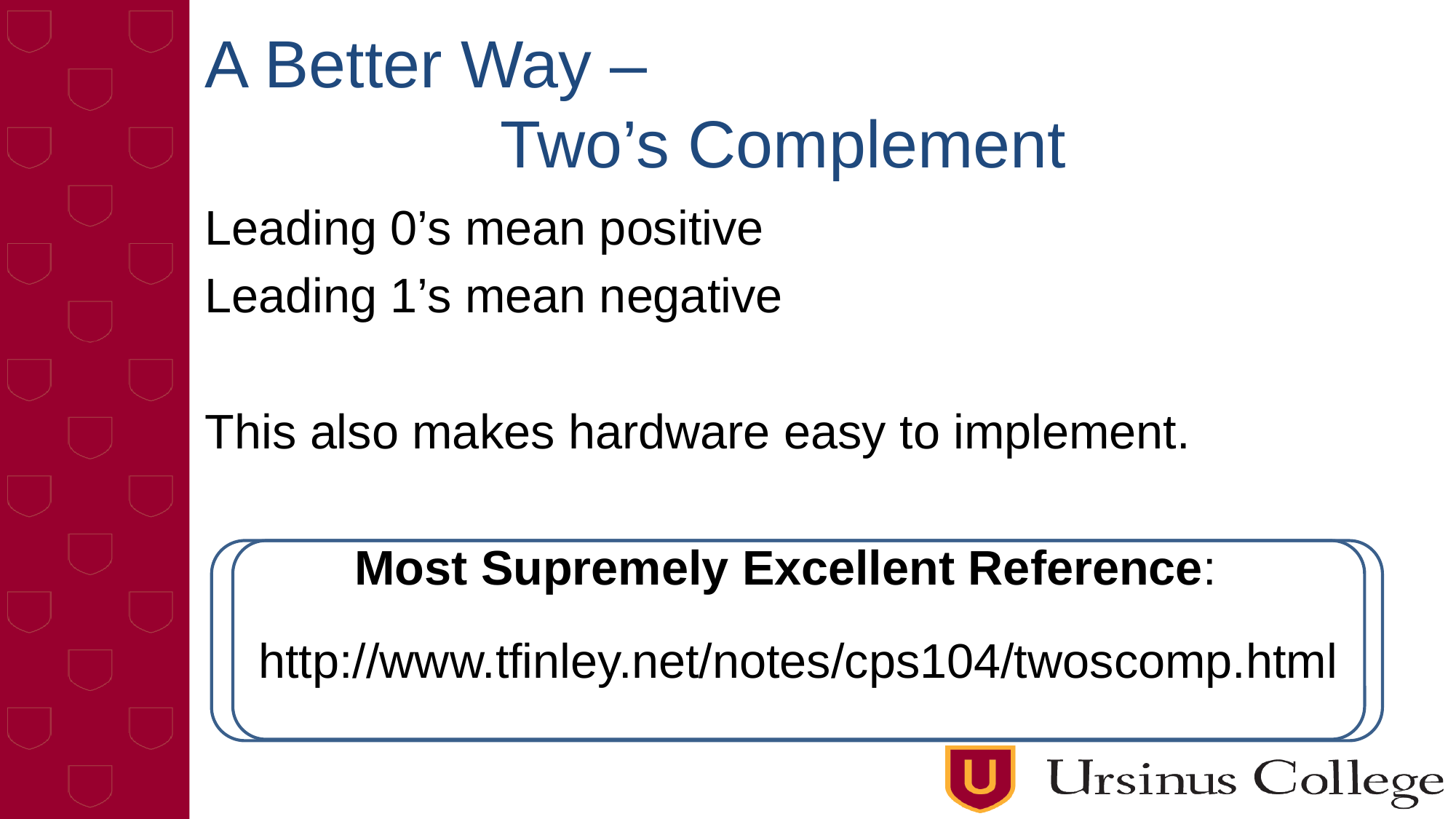

# A Better Way – Two’s Complement
Leading 0’s mean positive
Leading 1’s mean negative

This also makes hardware easy to implement.

	   Most Supremely Excellent Reference:

    http://www.tfinley.net/notes/cps104/twoscomp.html